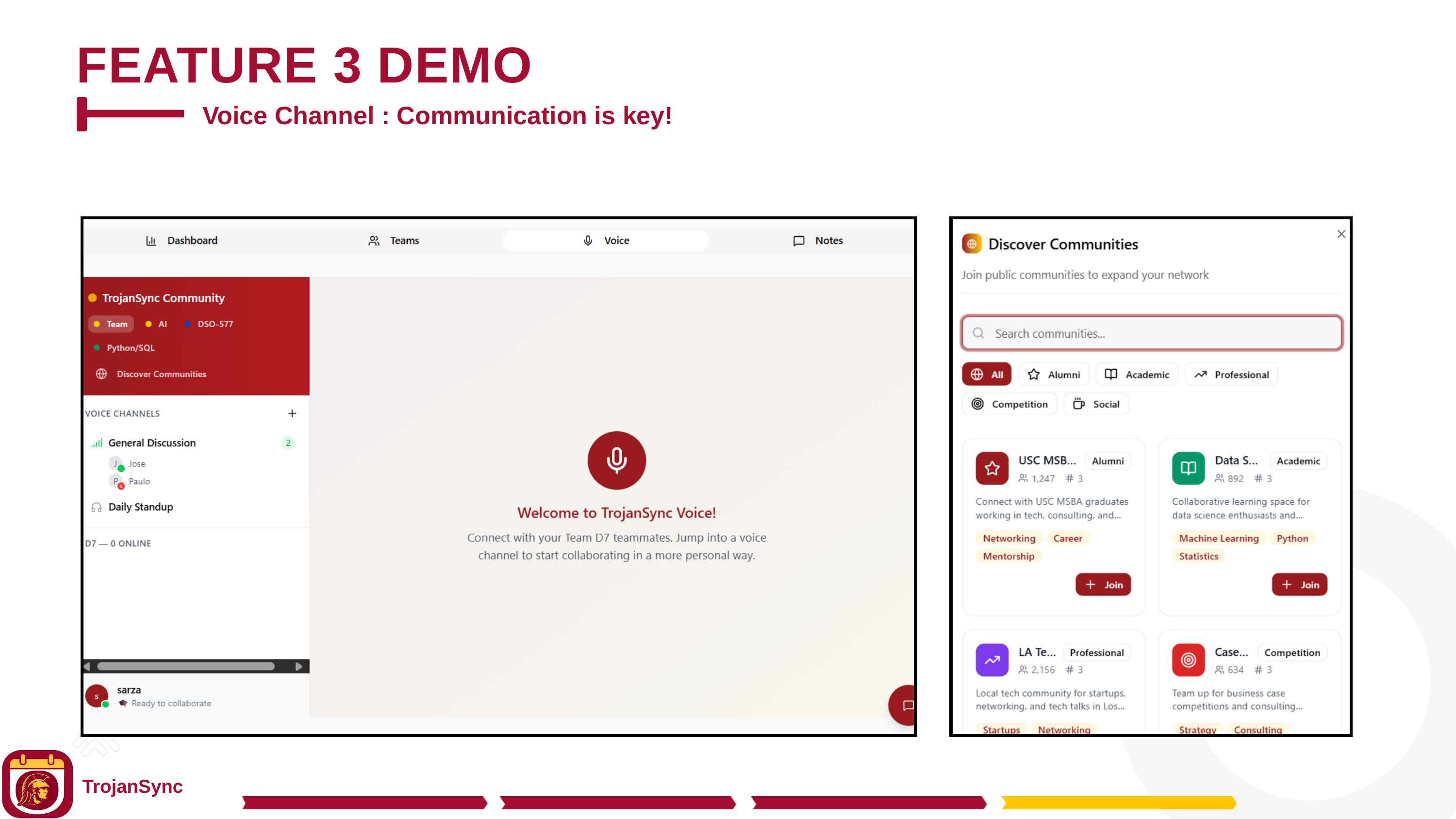

FEATURE 3 DEMO
Voice Channel : Communication is key!

TrojanSync